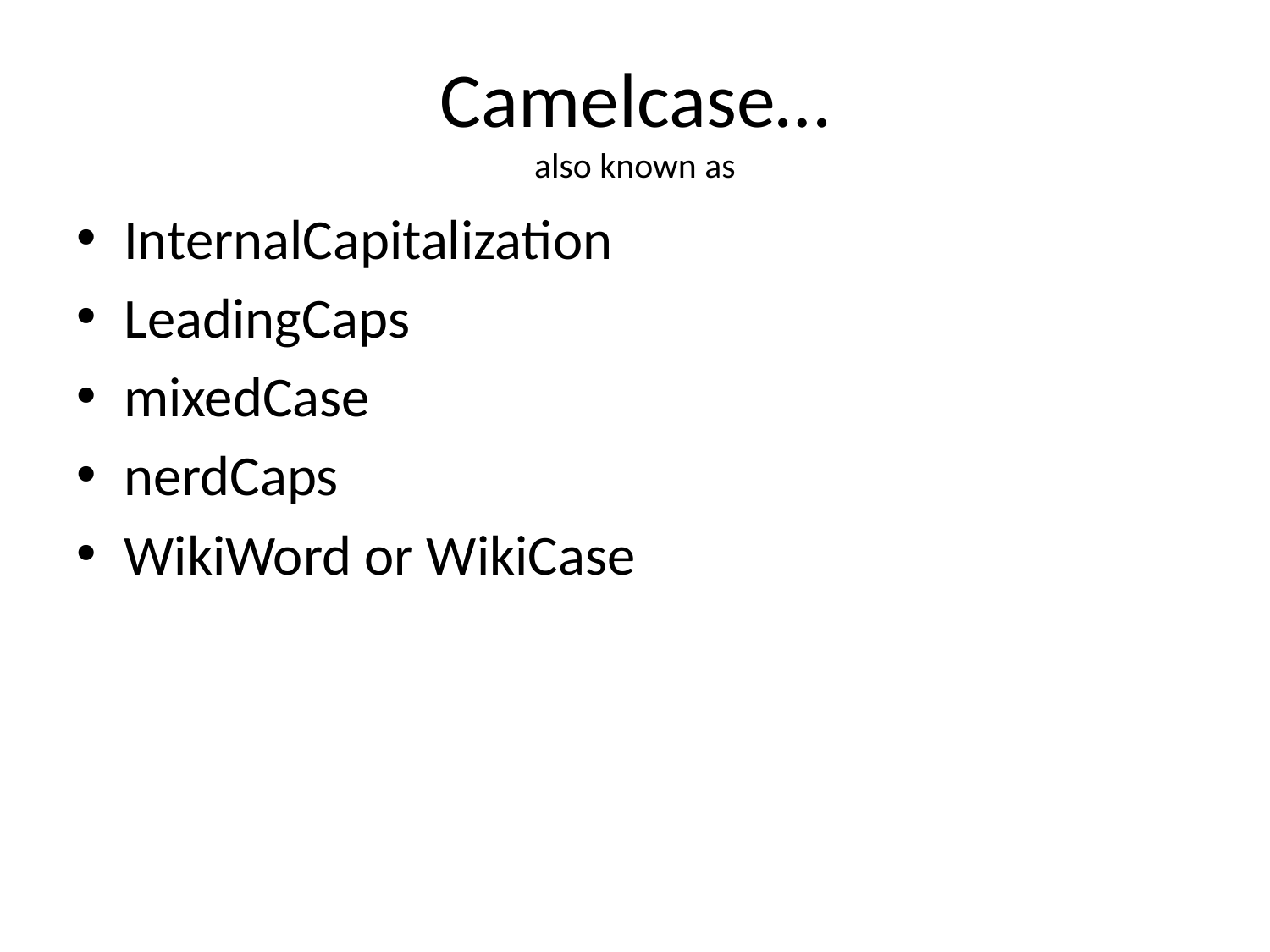

# Camelcase… also known as
InternalCapitalization
LeadingCaps
mixedCase
nerdCaps
WikiWord or WikiCase